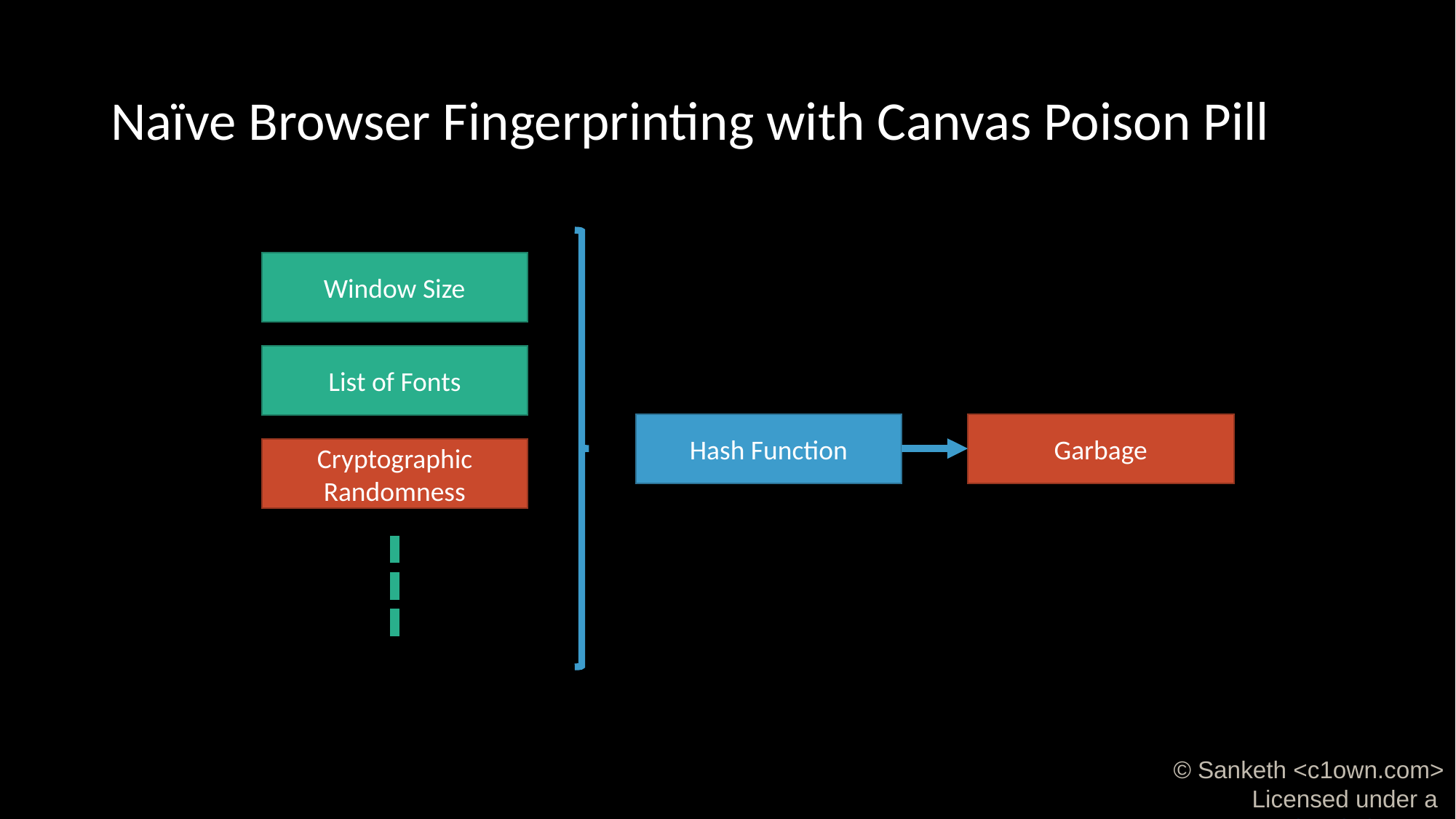

# Naïve Browser Fingerprinting with Canvas Poison Pill

Window Size
List of Fonts
Hash Function
Garbage
Cryptographic Randomness
© Sanketh <c1own.com>
Licensed under a CC-BY 4.0 International License.